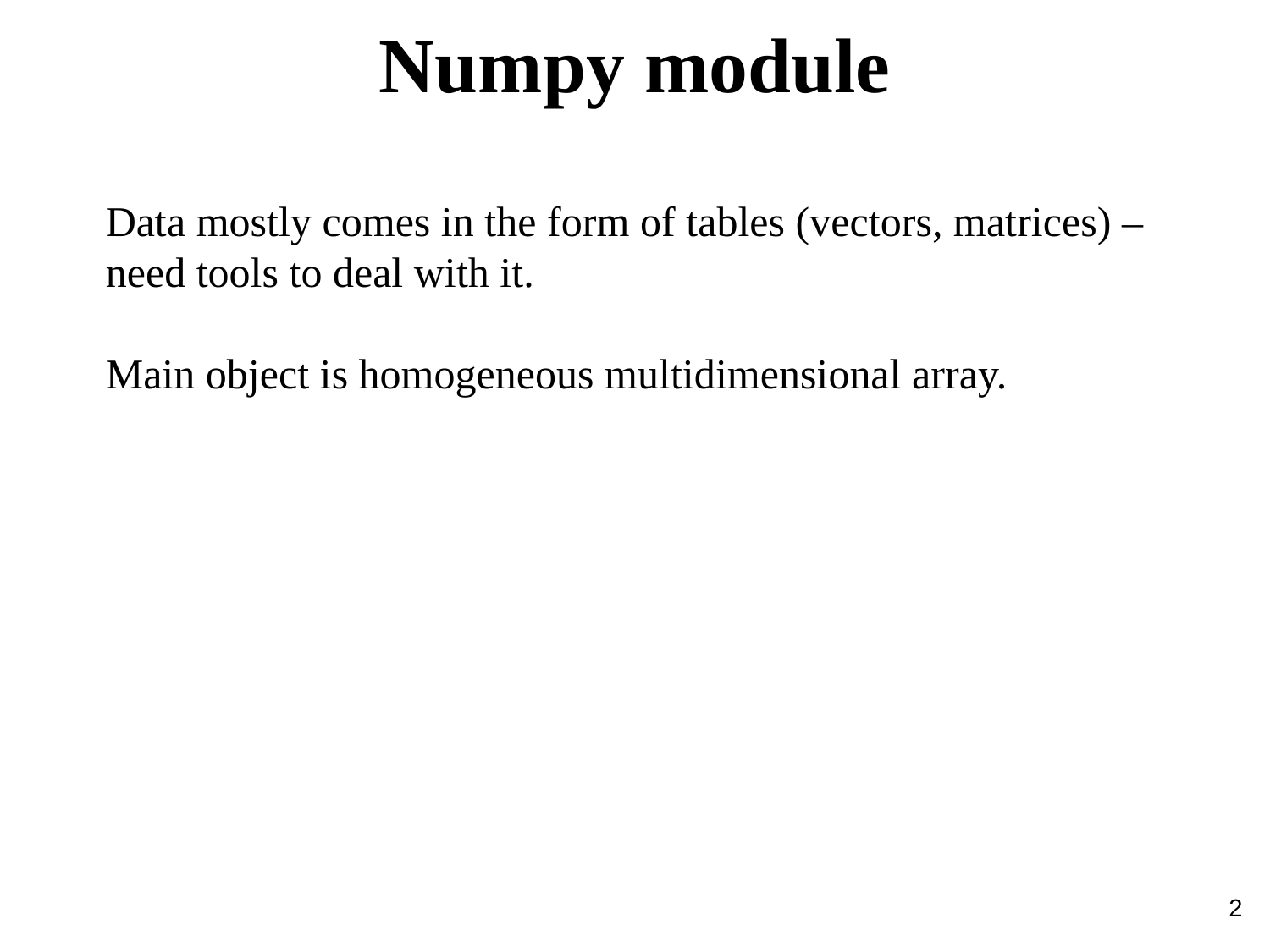

Numpy module
Data mostly comes in the form of tables (vectors, matrices) – need tools to deal with it.

Main object is homogeneous multidimensional array.
2